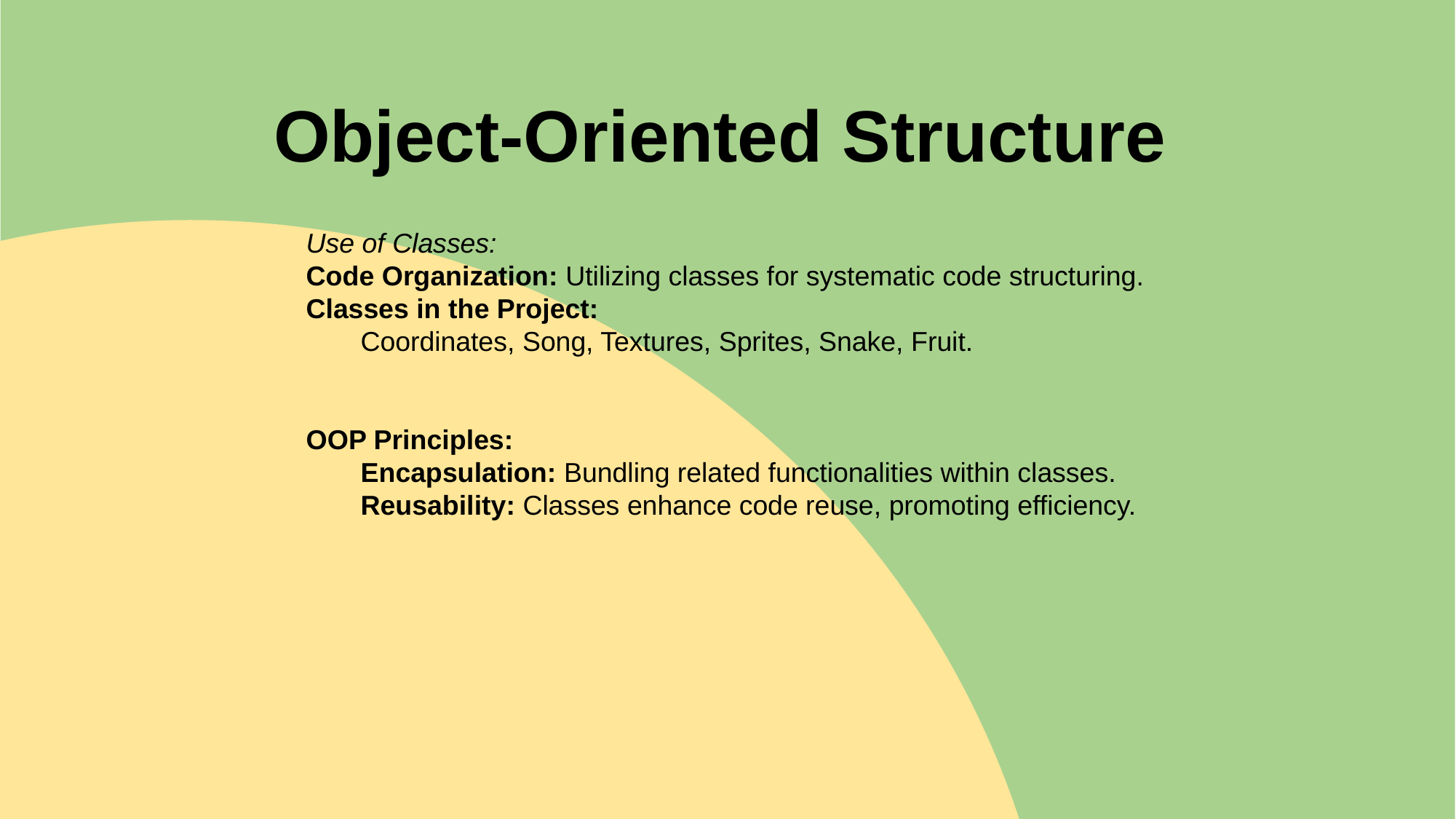

Object-Oriented Structure

Use of Classes:
Code Organization: Utilizing classes for systematic code structuring.
Classes in the Project:
Coordinates, Song, Textures, Sprites, Snake, Fruit.

OOP Principles:
Encapsulation: Bundling related functionalities within classes.
Reusability: Classes enhance code reuse, promoting efficiency.